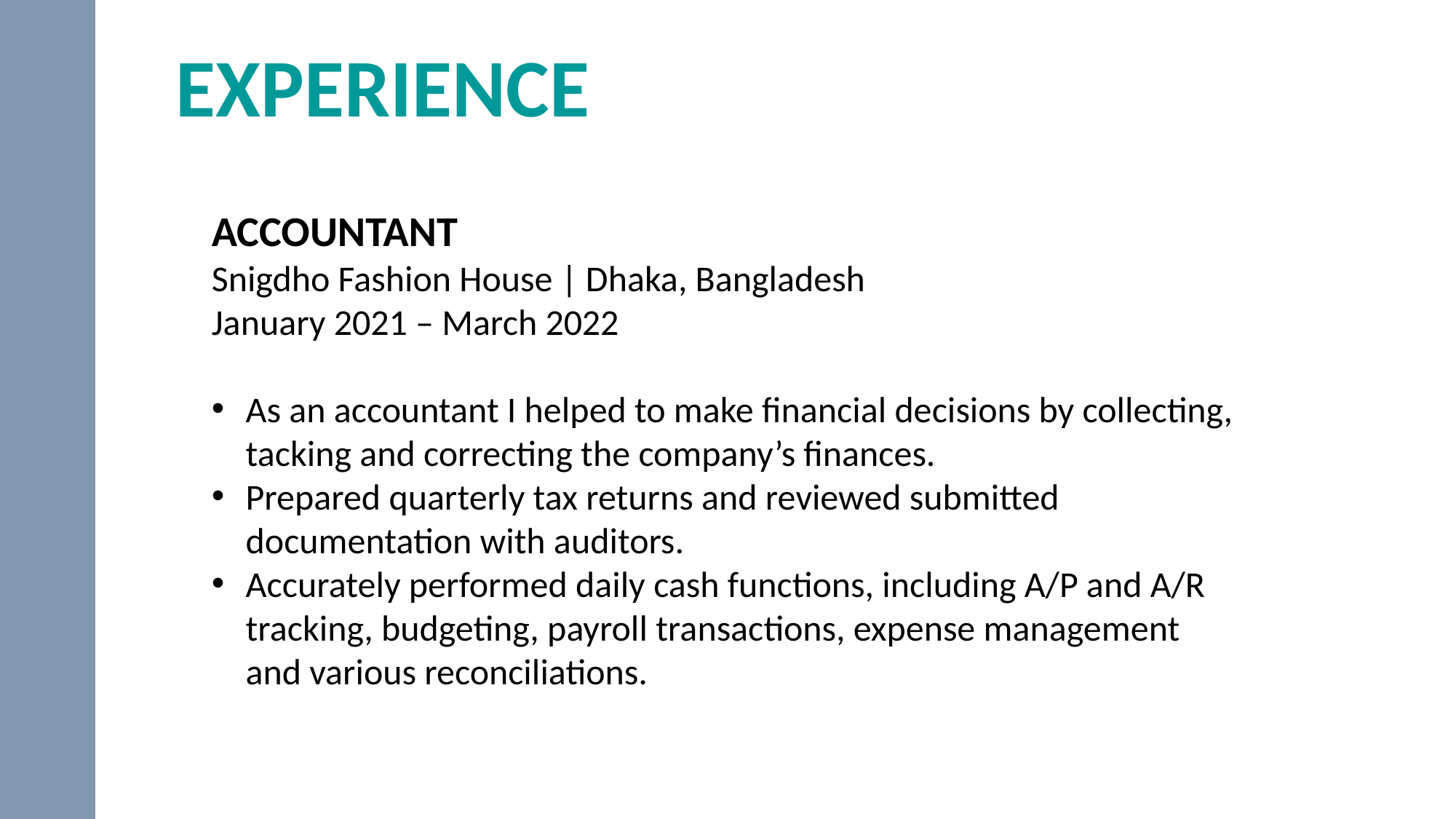

EXPERIENCE
ACCOUNTANT
Snigdho Fashion House | Dhaka, Bangladesh
January 2021 – March 2022

As an accountant I helped to make financial decisions by collecting, tacking and correcting the company’s finances.
Prepared quarterly tax returns and reviewed submitted documentation with auditors.
Accurately performed daily cash functions, including A/P and A/R tracking, budgeting, payroll transactions, expense management and various reconciliations.